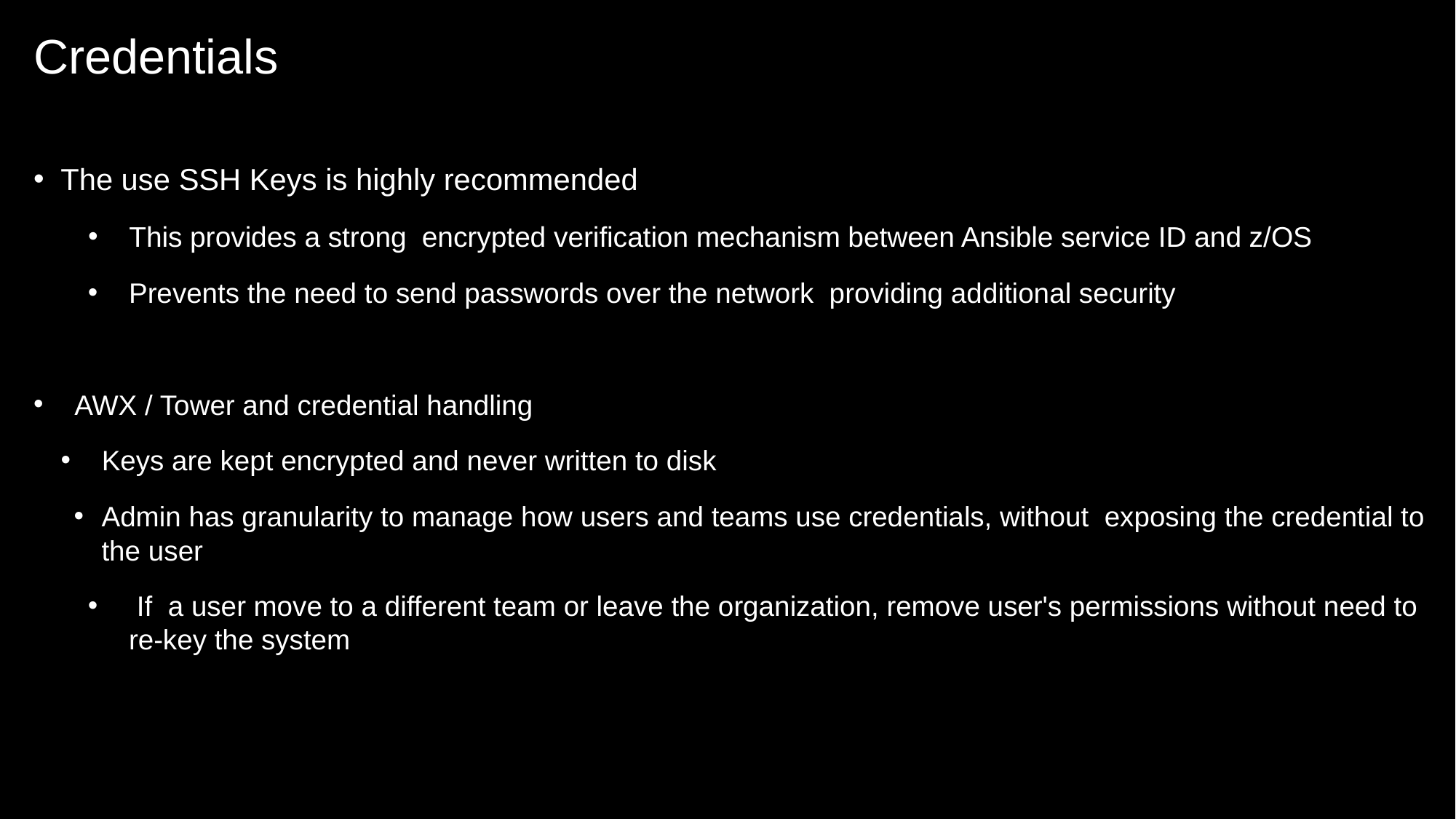

# Credentials
The use SSH Keys is highly recommended
This provides a strong  encrypted verification mechanism between Ansible service ID and z/OS
Prevents the need to send passwords over the network  providing additional security

AWX / Tower and credential handling
Keys are kept encrypted and never written to disk
Admin has granularity to manage how users and teams use credentials, without  exposing the credential to the user
 If  a user move to a different team or leave the organization, remove user's permissions without need to re-key the system